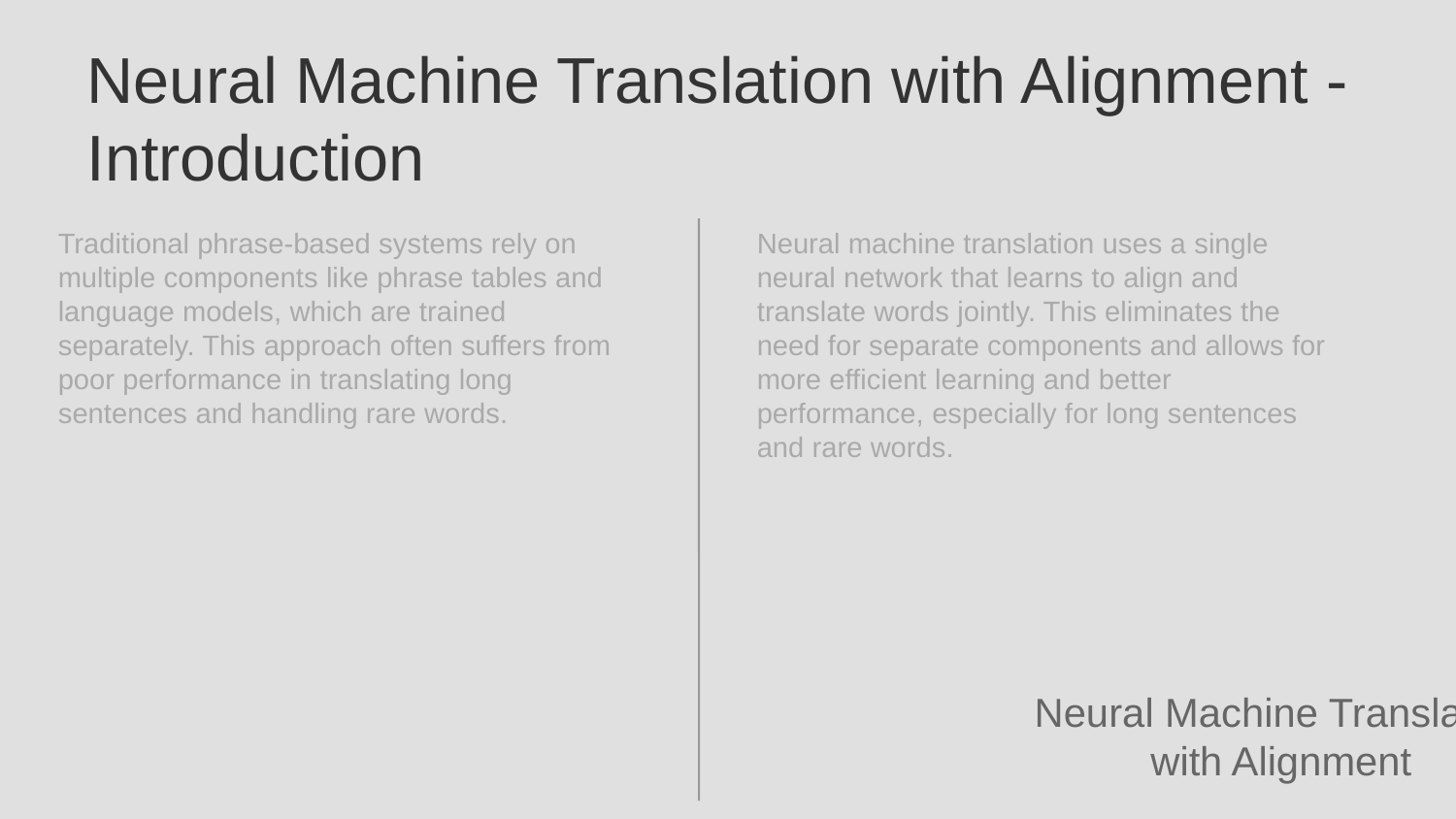

Neural Machine Translation with Alignment - Introduction
Traditional phrase-based systems rely on multiple components like phrase tables and language models, which are trained separately. This approach often suffers from poor performance in translating long sentences and handling rare words.

Neural machine translation uses a single neural network that learns to align and translate words jointly. This eliminates the need for separate components and allows for more efficient learning and better performance, especially for long sentences and rare words.
Neural Machine Translation with Alignment